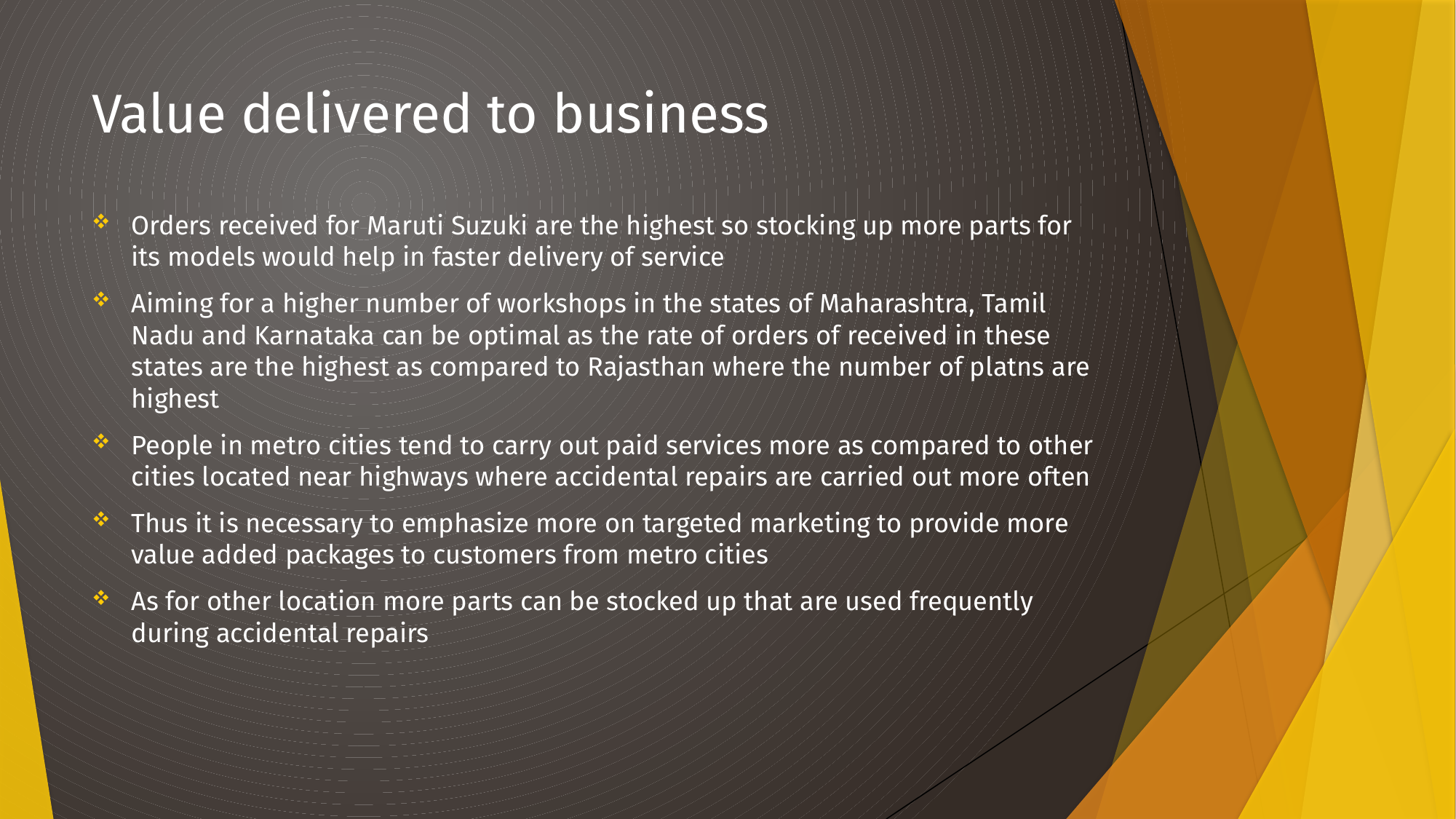

# Value delivered to business
Orders received for Maruti Suzuki are the highest so stocking up more parts for its models would help in faster delivery of service
Aiming for a higher number of workshops in the states of Maharashtra, Tamil Nadu and Karnataka can be optimal as the rate of orders of received in these states are the highest as compared to Rajasthan where the number of platns are highest
People in metro cities tend to carry out paid services more as compared to other cities located near highways where accidental repairs are carried out more often
Thus it is necessary to emphasize more on targeted marketing to provide more value added packages to customers from metro cities
As for other location more parts can be stocked up that are used frequently during accidental repairs